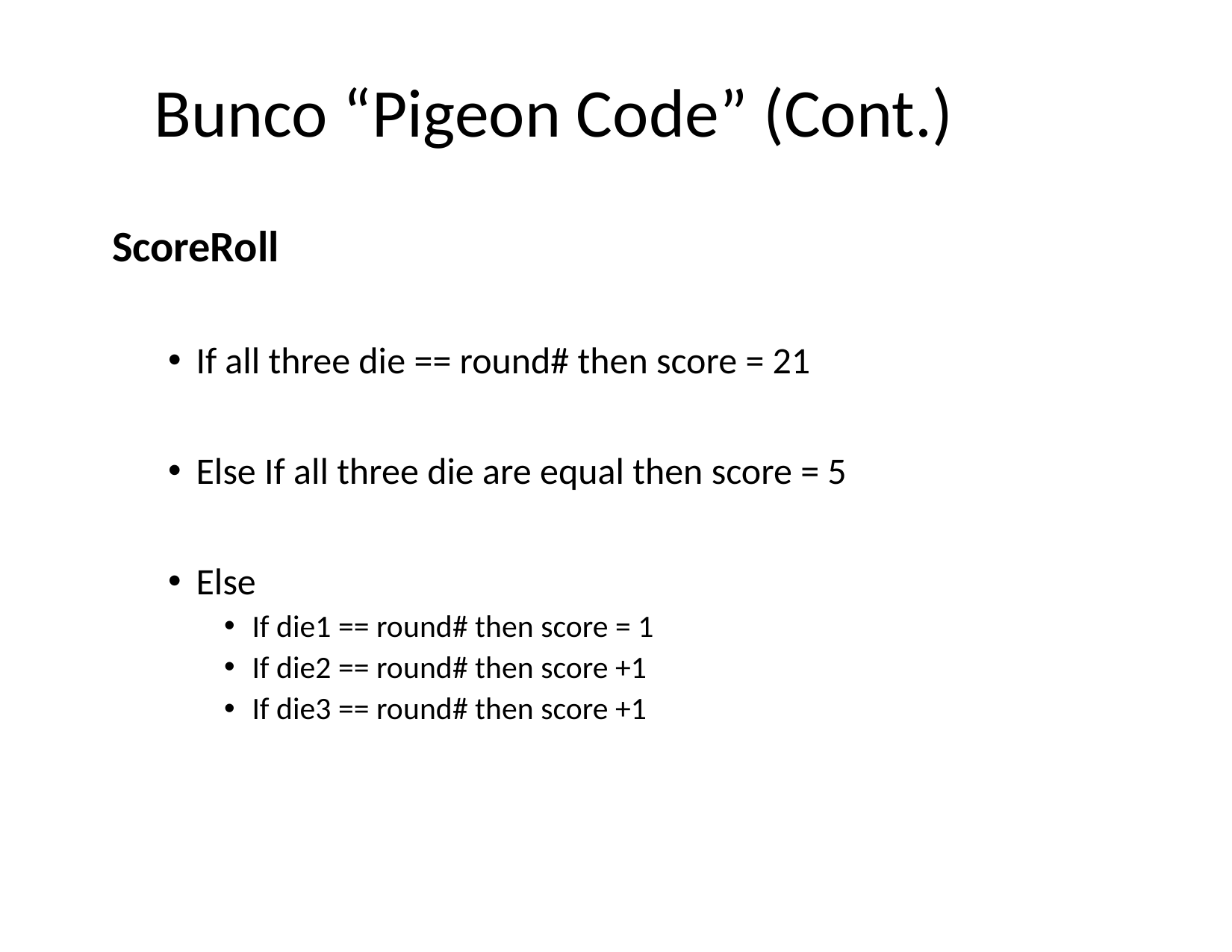

# Bunco “Pigeon Code” (Cont.)
ScoreRoll

If all three die == round# then score = 21

Else If all three die are equal then score = 5

Else
If die1 == round# then score = 1
If die2 == round# then score +1
If die3 == round# then score +1